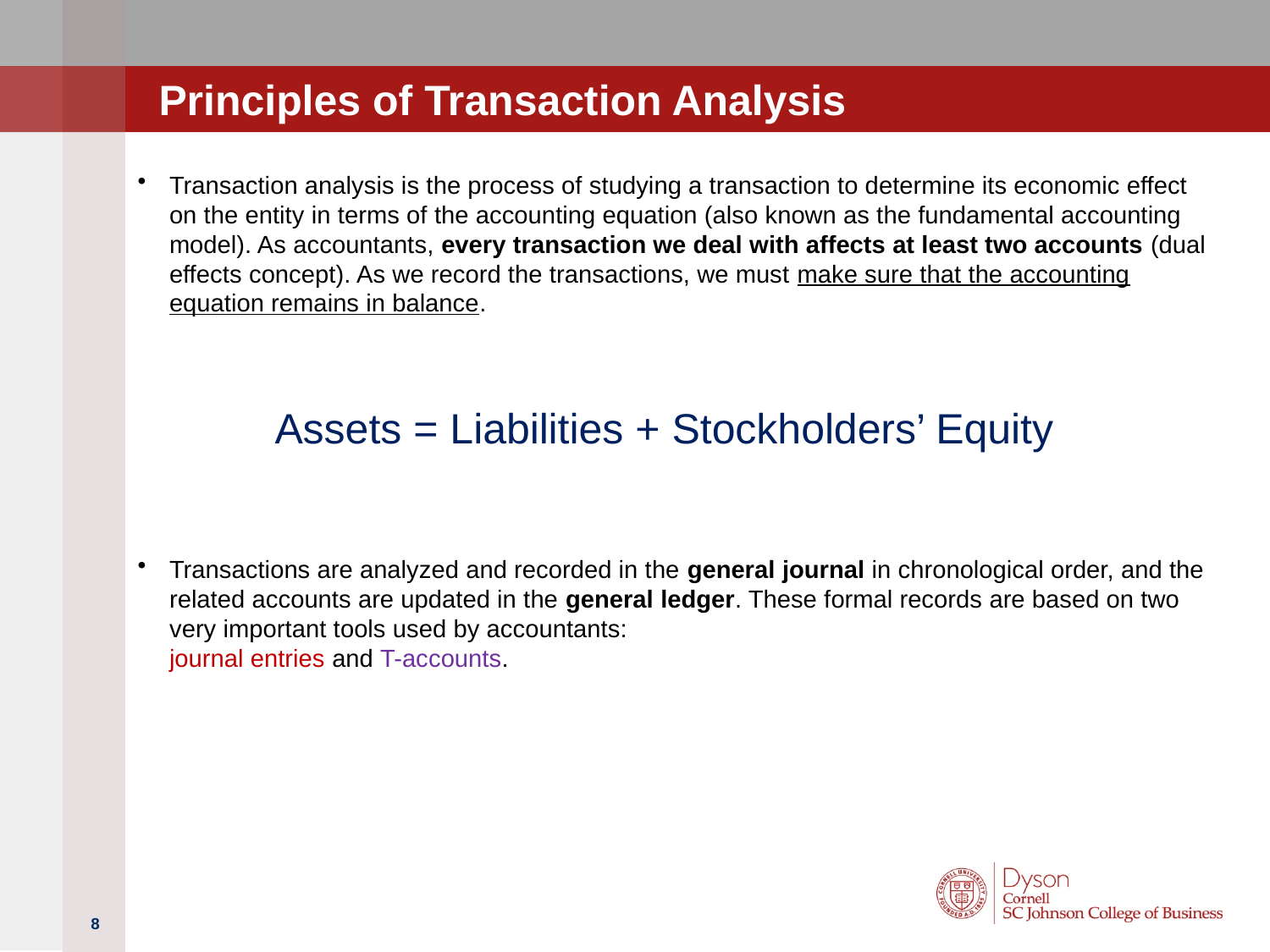

# Principles of Transaction Analysis
Transaction analysis is the process of studying a transaction to determine its economic effect on the entity in terms of the accounting equation (also known as the fundamental accounting model). As accountants, every transaction we deal with affects at least two accounts (dual effects concept). As we record the transactions, we must make sure that the accounting equation remains in balance.

Transactions are analyzed and recorded in the general journal in chronological order, and the related accounts are updated in the general ledger. These formal records are based on two very important tools used by accountants:
journal entries and T-accounts.

Assets = Liabilities + Stockholders’ Equity
8